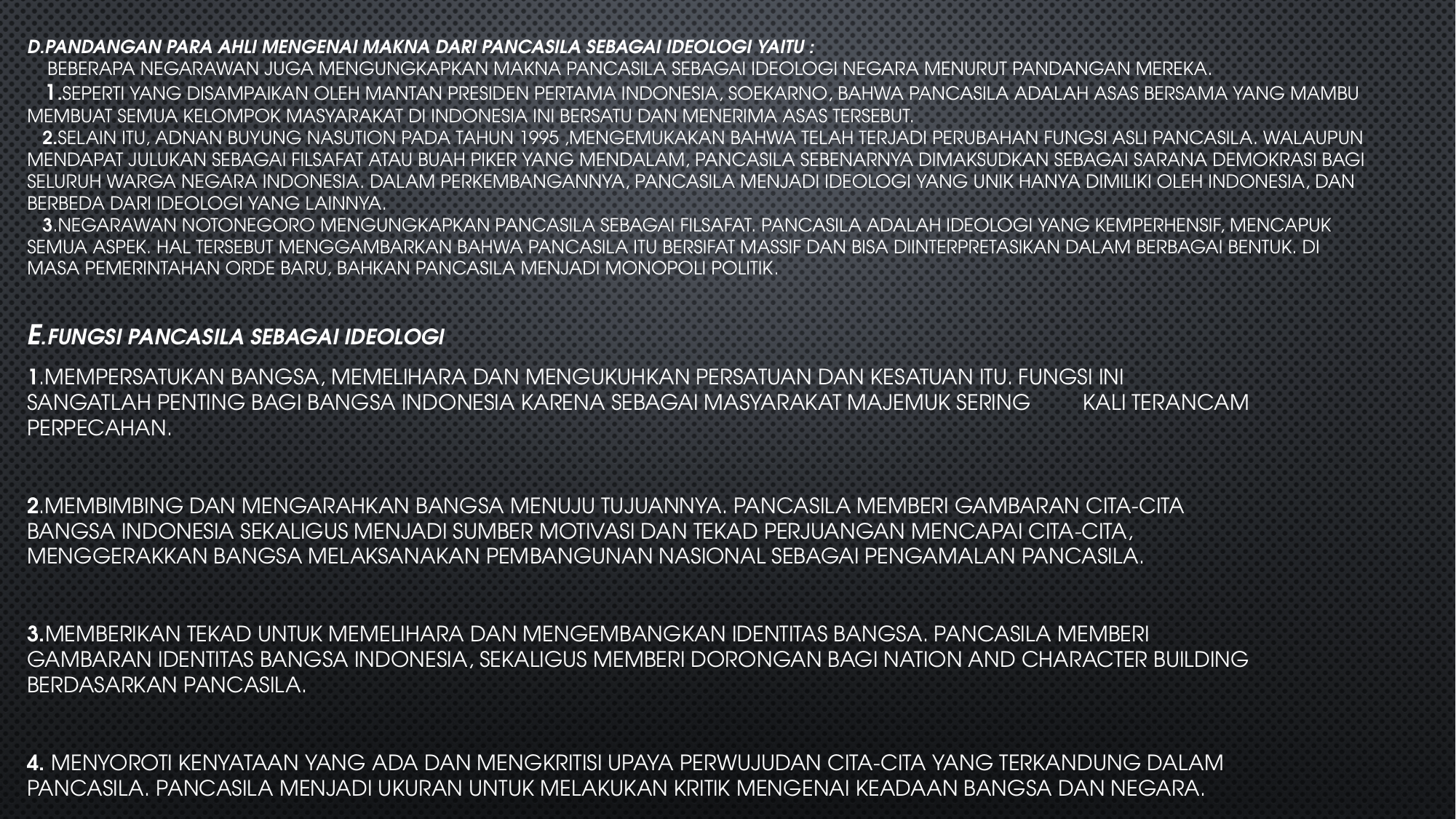

# d.Pandangan para ahli mengenai makna dari pancasila sebagai ideologi yaitu : Beberapa negarawan juga mengungkapkan makna Pancasila sebagai ideologi negara menurut pandangan mereka. 1.Seperti yang disampaikan oleh mantan Presiden pertama Indonesia, Soekarno, bahwa Pancasila adalah asas bersama yang mambu membuat semua kelompok masyarakat di Indonesia ini bersatu dan menerima asas tersebut. 2.Selain itu, Adnan Buyung Nasution pada tahun 1995 ,mengemukakan bahwa telah terjadi perubahan fungsi asli Pancasila. Walaupun mendapat julukan sebagai filsafat atau buah piker yang mendalam, Pancasila sebenarnya dimaksudkan sebagai sarana demokrasi bagi seluruh warga negara Indonesia. Dalam perkembangannya, Pancasila menjadi ideologi yang unik hanya dimiliki oleh Indonesia, dan berbeda dari ideologi yang lainnya. 3.Negarawan Notonegoro mengungkapkan Pancasila sebagai filsafat. Pancasila adalah ideologi yang kemperhensif, mencapuk semua aspek. Hal tersebut menggambarkan bahwa Pancasila itu bersifat massif dan bisa diinterpretasikan dalam berbagai bentuk. Di masa pemerintahan orde baru, bahkan Pancasila menjadi monopoli politik.
e.Fungsi Pancasila sebagai Ideologi
1.mempersatukan bangsa, memelihara dan mengukuhkan persatuan dan kesatuan itu. Fungsi ini sangatlah penting bagi bangsa Indonesia karena sebagai masyarakat majemuk sering         kali terancam perpecahan.

2.membimbing dan mengarahkan bangsa menuju tujuannya. Pancasila memberi gambaran cita-cita bangsa Indonesia sekaligus menjadi sumber motivasi dan tekad perjuangan mencapai cita-cita, menggerakkan bangsa melaksanakan pembangunan nasional sebagai pengamalan Pancasila.

3.memberikan tekad untuk memelihara dan mengembangkan identitas bangsa. Pancasila memberi gambaran identitas bangsa Indonesia, sekaligus memberi dorongan bagi nation and character building berdasarkan Pancasila.

4. menyoroti kenyataan yang ada dan mengkritisi upaya perwujudan cita-cita yang terkandung dalam Pancasila. Pancasila menjadi ukuran untuk melakukan kritik mengenai keadaan Bangsa dan Negara.